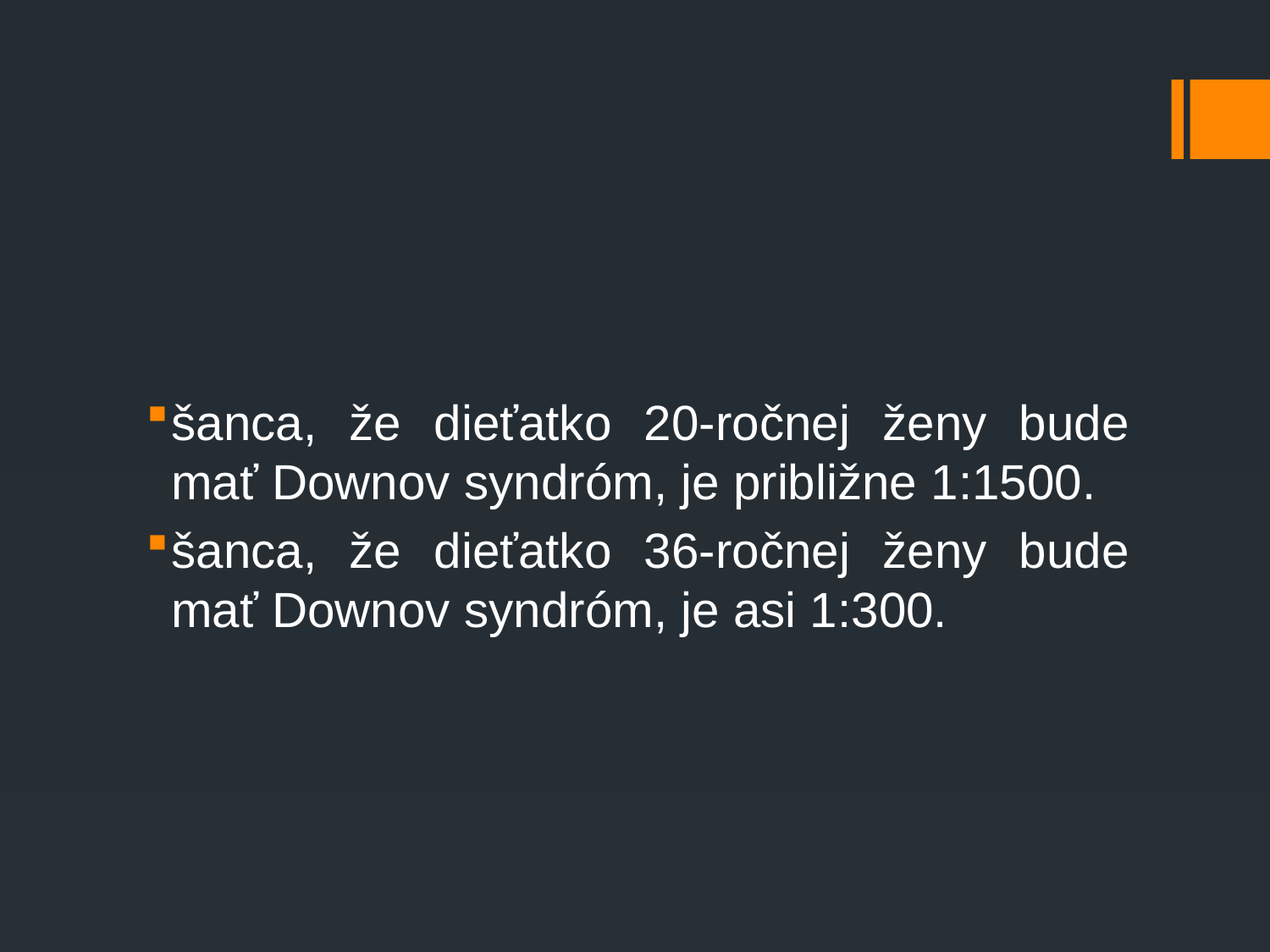

#
šanca, že dieťatko 20-ročnej ženy bude mať Downov syndróm, je približne 1:1500.
šanca, že dieťatko 36-ročnej ženy bude mať Downov syndróm, je asi 1:300.